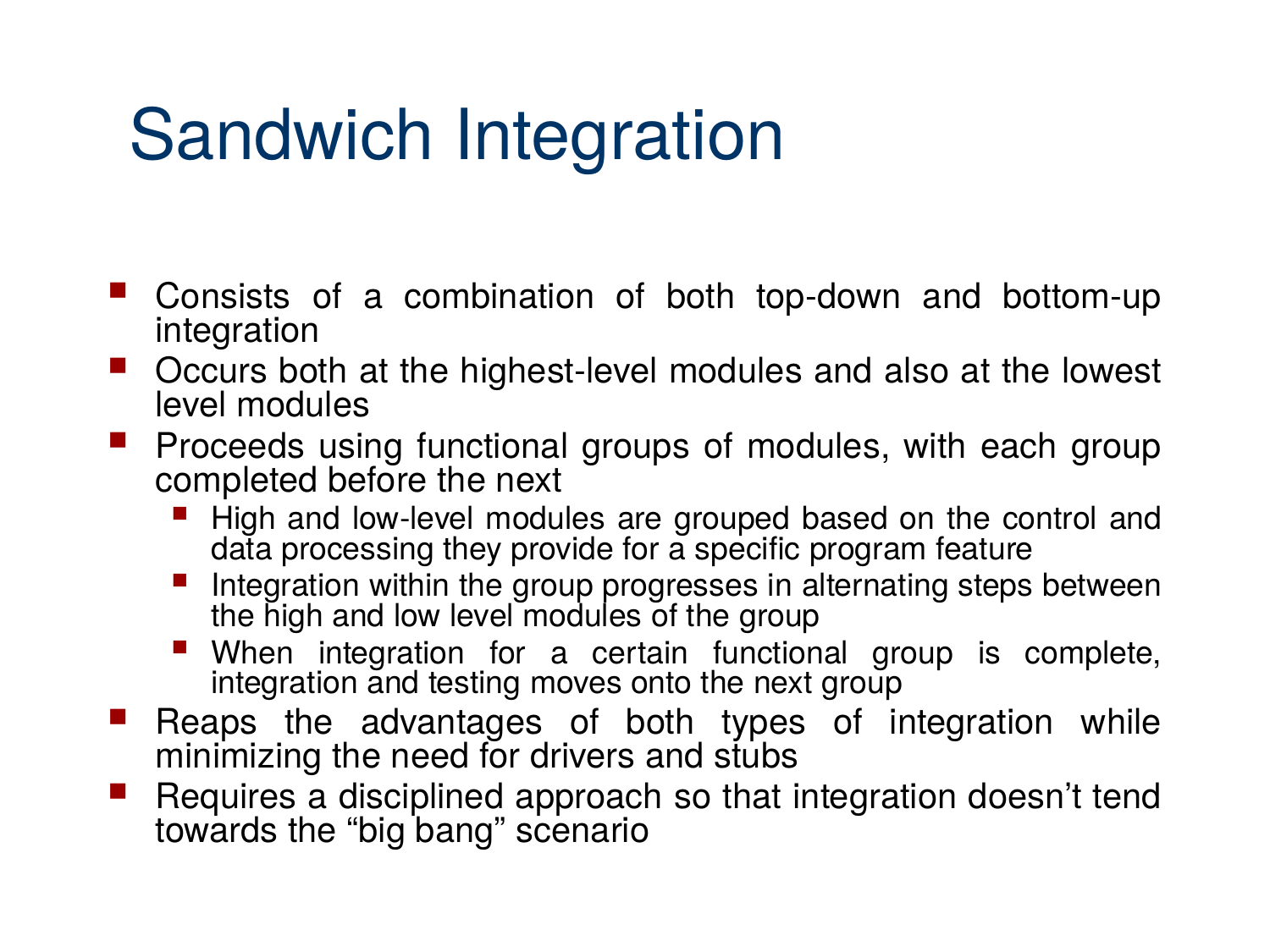

# Sandwich Integration
Consists of a combination of both top-down and bottom-up integration
Occurs both at the highest-level modules and also at the lowest level modules
Proceeds using functional groups of modules, with each group completed before the next
High and low-level modules are grouped based on the control and data processing they provide for a specific program feature
Integration within the group progresses in alternating steps between the high and low level modules of the group
When integration for a certain functional group is complete, integration and testing moves onto the next group
Reaps the advantages of both types of integration while minimizing the need for drivers and stubs
Requires a disciplined approach so that integration doesn’t tend towards the “big bang” scenario